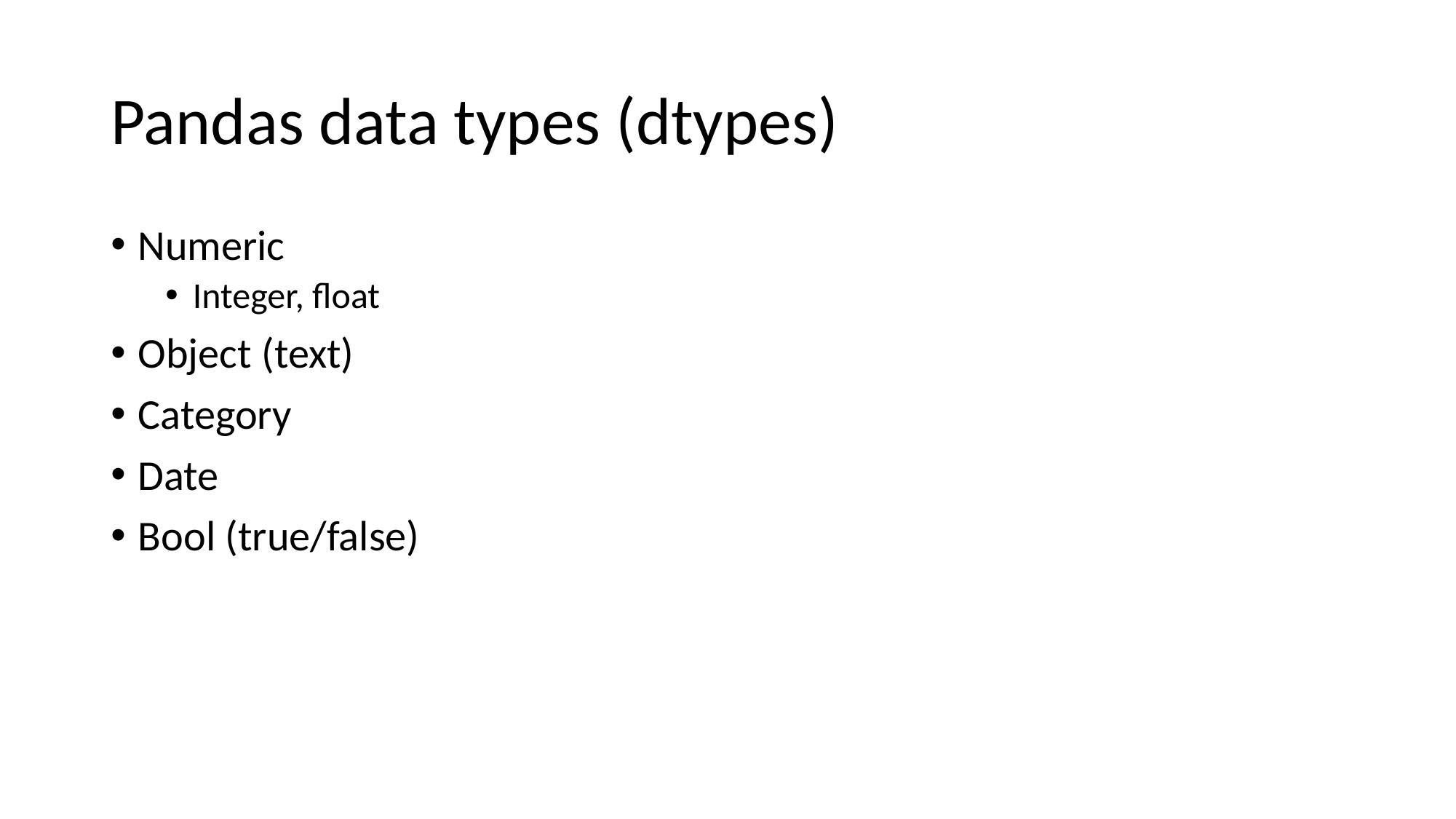

# Pandas data types (dtypes)
Numeric
Integer, float
Object (text)
Category
Date
Bool (true/false)